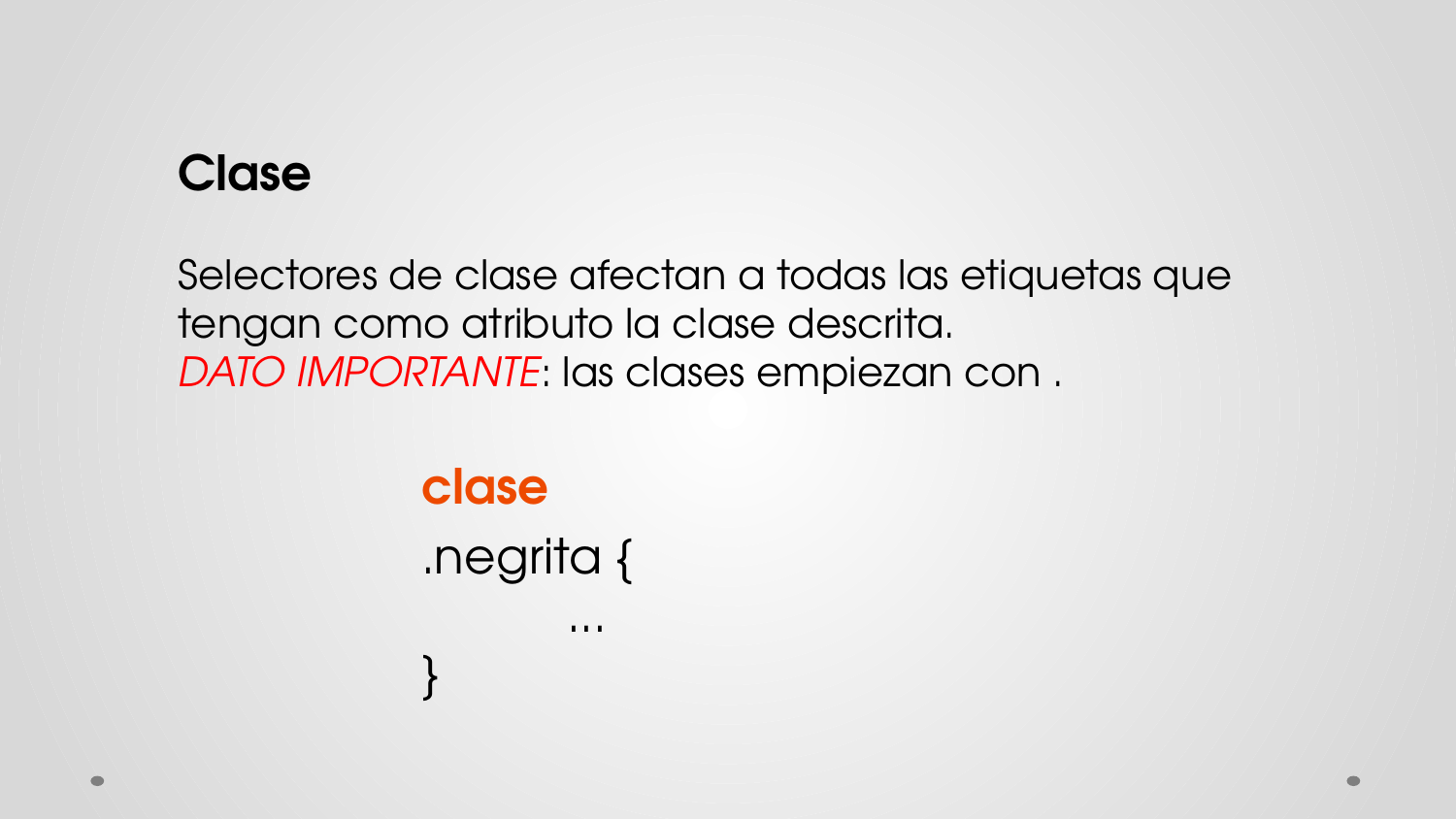

Clase

Selectores de clase afectan a todas las etiquetas que tengan como atributo la clase descrita.
DATO IMPORTANTE: las clases empiezan con .
clase
.negrita {
	...
}